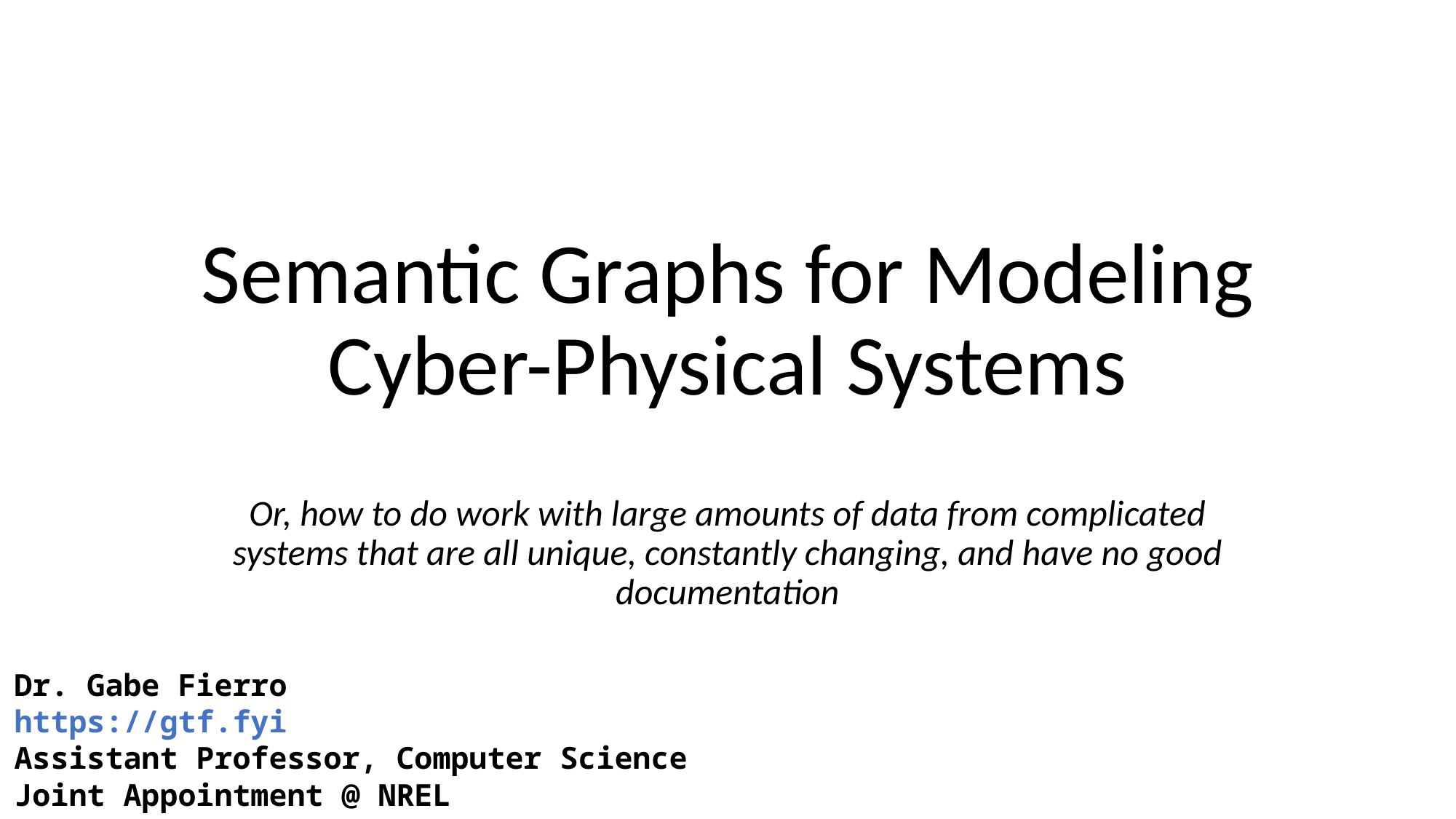

# Semantic Graphs for Modeling Cyber-Physical Systems

Or, how to do work with large amounts of data from complicated systems that are all unique, constantly changing, and have no good documentation
Dr. Gabe Fierro
https://gtf.fyi
Assistant Professor, Computer Science
Joint Appointment @ NREL